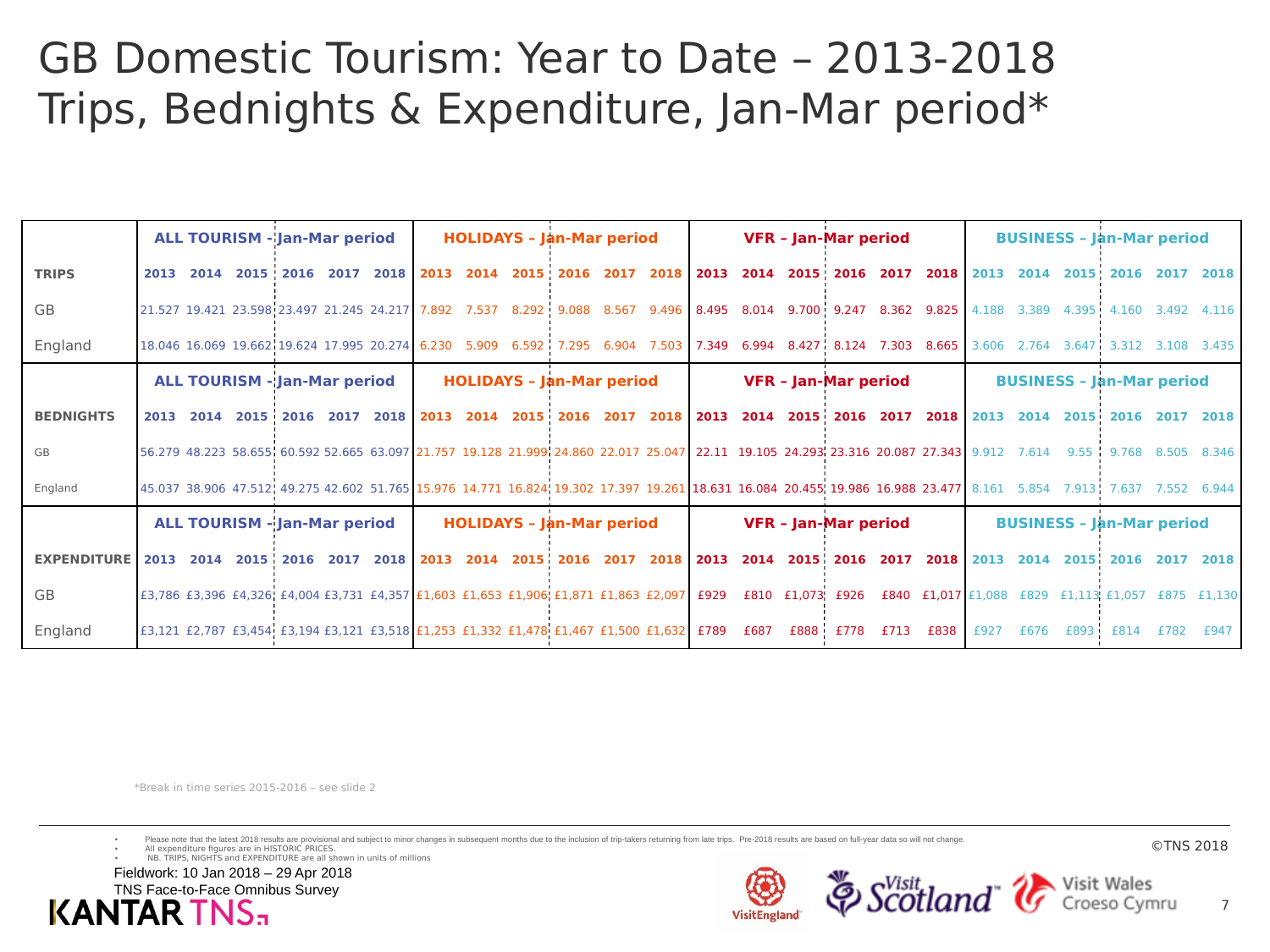

# GB Domestic Tourism: Year to Date – 2013-2018 Trips, Bednights & Expenditure, Jan-Mar period*
|  | ALL TOURISM - Jan-Mar period |  |  |  |  |  | HOLIDAYS – Jan-Mar period |  |  |  |  |  | VFR – Jan-Mar period |  |  |  |  |  | BUSINESS – Jan-Mar period |  |  |  |  |  |
| --- | --- | --- | --- | --- | --- | --- | --- | --- | --- | --- | --- | --- | --- | --- | --- | --- | --- | --- | --- | --- | --- | --- | --- | --- |
| TRIPS | 2013 | 2014 | 2015 | 2016 | 2017 | 2018 | 2013 | 2014 | 2015 | 2016 | 2017 | 2018 | 2013 | 2014 | 2015 | 2016 | 2017 | 2018 | 2013 | 2014 | 2015 | 2016 | 2017 | 2018 |
| GB | 21.527 | 19.421 | 23.598 | 23.497 | 21.245 | 24.217 | 7.892 | 7.537 | 8.292 | 9.088 | 8.567 | 9.496 | 8.495 | 8.014 | 9.700 | 9.247 | 8.362 | 9.825 | 4.188 | 3.389 | 4.395 | 4.160 | 3.492 | 4.116 |
| England | 18.046 | 16.069 | 19.662 | 19.624 | 17.995 | 20.274 | 6.230 | 5.909 | 6.592 | 7.295 | 6.904 | 7.503 | 7.349 | 6.994 | 8.427 | 8.124 | 7.303 | 8.665 | 3.606 | 2.764 | 3.647 | 3.312 | 3.108 | 3.435 |
|  | ALL TOURISM - Jan-Mar period |  |  |  |  |  | HOLIDAYS – Jan-Mar period |  |  |  |  |  | VFR – Jan-Mar period |  |  |  |  |  | BUSINESS – Jan-Mar period |  |  |  |  |  |
| BEDNIGHTS | 2013 | 2014 | 2015 | 2016 | 2017 | 2018 | 2013 | 2014 | 2015 | 2016 | 2017 | 2018 | 2013 | 2014 | 2015 | 2016 | 2017 | 2018 | 2013 | 2014 | 2015 | 2016 | 2017 | 2018 |
| GB | 56.279 | 48.223 | 58.655 | 60.592 | 52.665 | 63.097 | 21.757 | 19.128 | 21.999 | 24.860 | 22.017 | 25.047 | 22.11 | 19.105 | 24.293 | 23.316 | 20.087 | 27.343 | 9.912 | 7.614 | 9.55 | 9.768 | 8.505 | 8.346 |
| England | 45.037 | 38.906 | 47.512 | 49.275 | 42.602 | 51.765 | 15.976 | 14.771 | 16.824 | 19.302 | 17.397 | 19.261 | 18.631 | 16.084 | 20.455 | 19.986 | 16.988 | 23.477 | 8.161 | 5.854 | 7.913 | 7.637 | 7.552 | 6.944 |
|  | ALL TOURISM - Jan-Mar period |  |  |  |  |  | HOLIDAYS – Jan-Mar period |  |  |  |  |  | VFR – Jan-Mar period |  |  |  |  |  | BUSINESS – Jan-Mar period |  |  |  |  |  |
| EXPENDITURE | 2013 | 2014 | 2015 | 2016 | 2017 | 2018 | 2013 | 2014 | 2015 | 2016 | 2017 | 2018 | 2013 | 2014 | 2015 | 2016 | 2017 | 2018 | 2013 | 2014 | 2015 | 2016 | 2017 | 2018 |
| GB | £3,786 | £3,396 | £4,326 | £4,004 | £3,731 | £4,357 | £1,603 | £1,653 | £1,906 | £1,871 | £1,863 | £2,097 | £929 | £810 | £1,073 | £926 | £840 | £1,017 | £1,088 | £829 | £1,113 | £1,057 | £875 | £1,130 |
| England | £3,121 | £2,787 | £3,454 | £3,194 | £3,121 | £3,518 | £1,253 | £1,332 | £1,478 | £1,467 | £1,500 | £1,632 | £789 | £687 | £888 | £778 | £713 | £838 | £927 | £676 | £893 | £814 | £782 | £947 |
*Break in time series 2015-2016 – see slide 2
Please note that the latest 2018 results are provisional and subject to minor changes in subsequent months due to the inclusion of trip-takers returning from late trips.  Pre-2018 results are based on full-year data so will not change.
All expenditure figures are in HISTORIC PRICES.
 NB. TRIPS, NIGHTS and EXPENDITURE are all shown in units of millions

Fieldwork: 10 Jan 2018 – 29 Apr 2018
TNS Face-to-Face Omnibus Survey
7